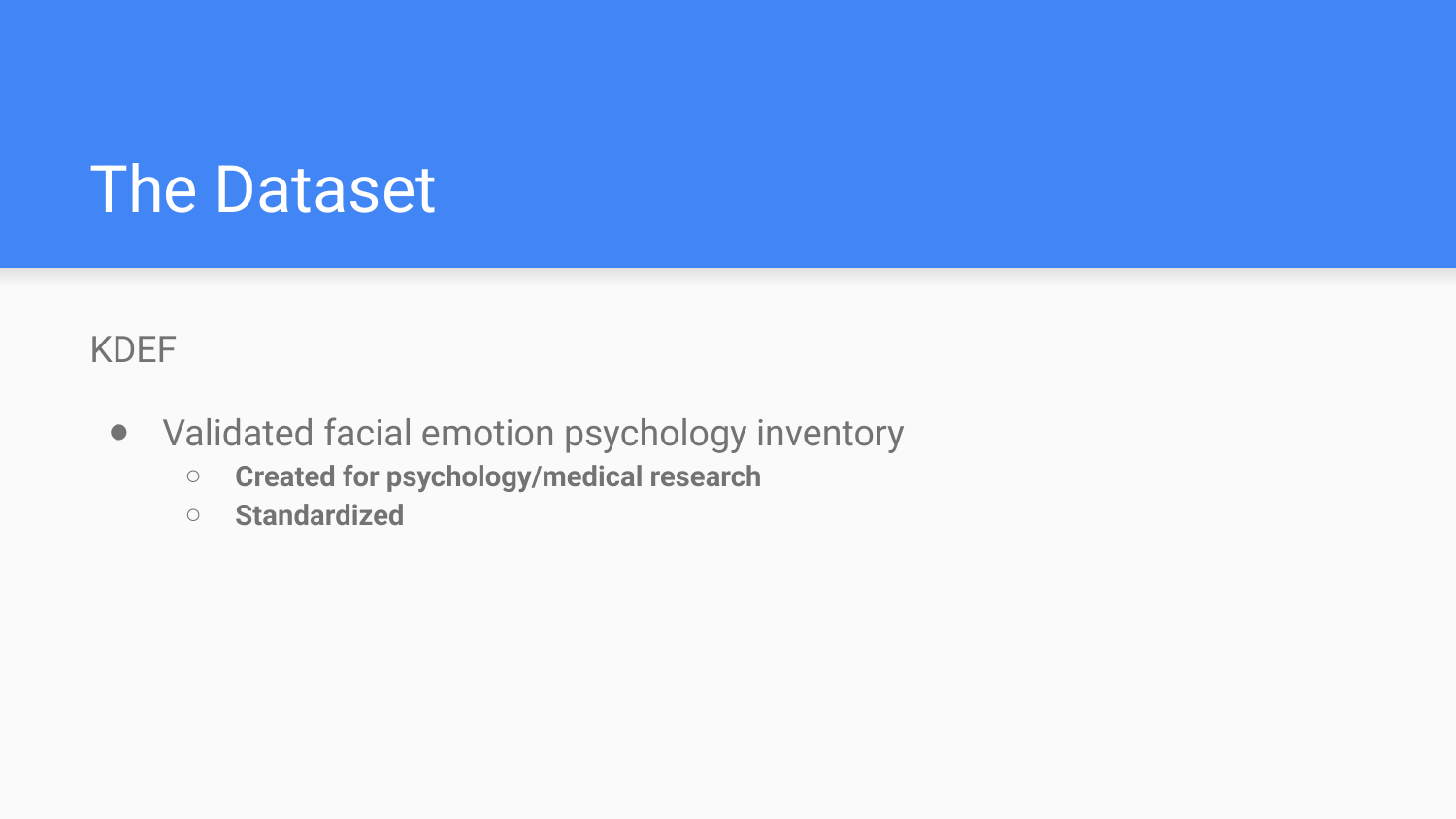

# The Dataset
KDEF
Validated facial emotion psychology inventory
Created for psychology/medical research
Standardized